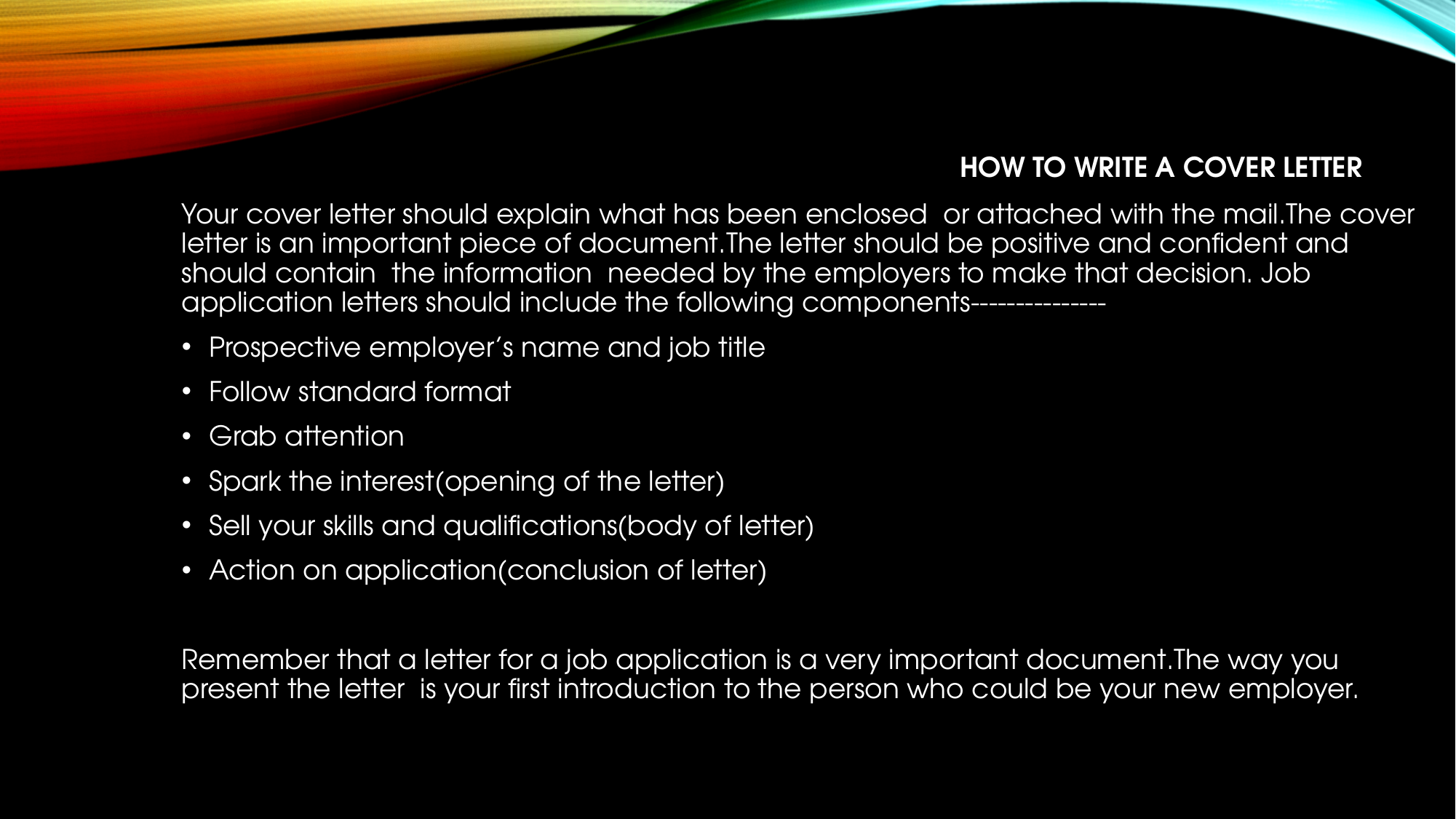

# How to write a cover letter
Your cover letter should explain what has been enclosed  or attached with the mail.The cover letter is an important piece of document.The letter should be positive and confident and should contain  the information  needed by the employers to make that decision. Job application letters should include the following components---------------
Prospective employer’s name and job title
Follow standard format
Grab attention
Spark the interest(opening of the letter)
Sell your skills and qualifications(body of letter)
Action on application(conclusion of letter)

Remember that a letter for a job application is a very important document.The way you present the letter  is your first introduction to the person who could be your new employer.